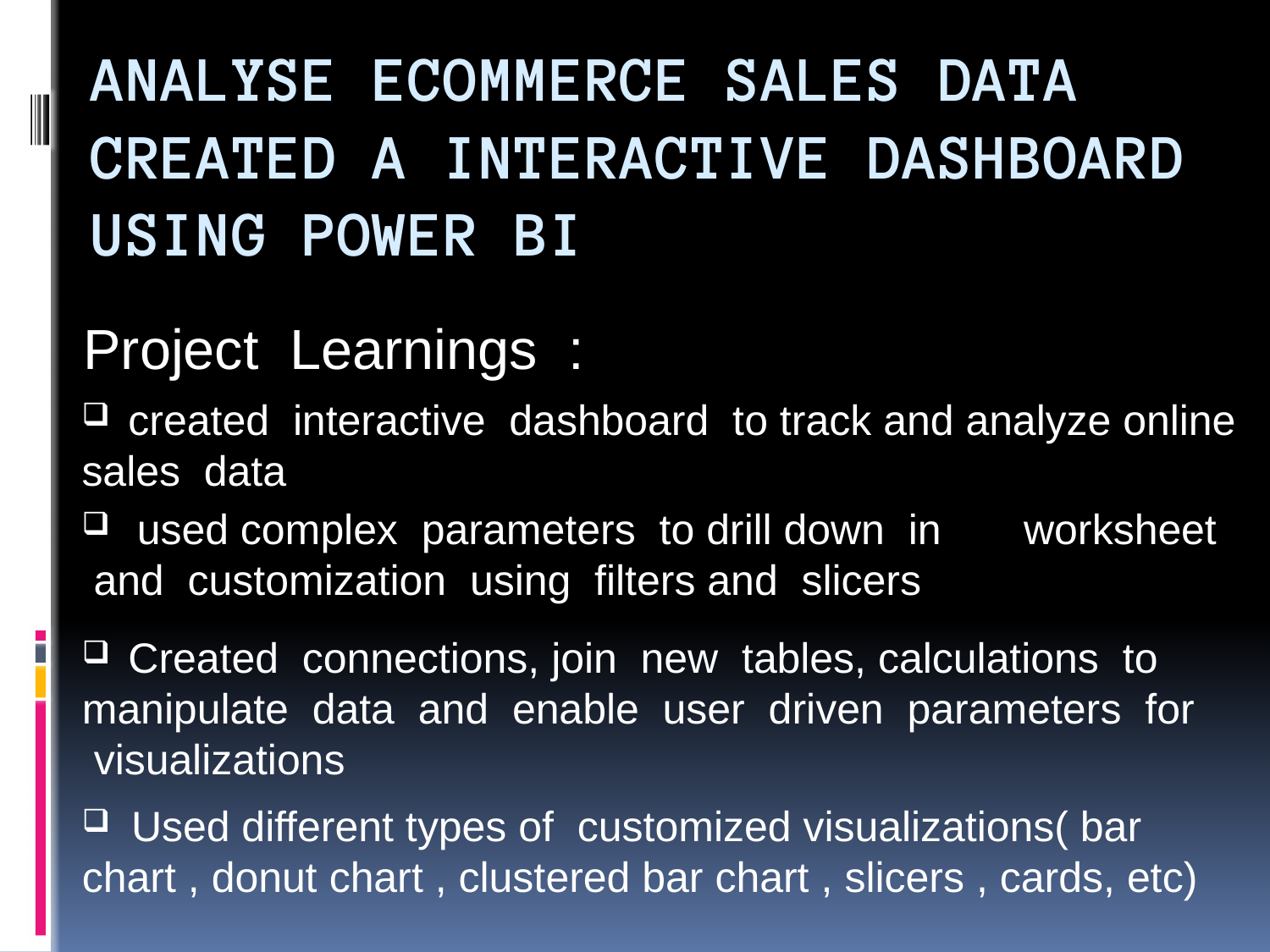

# Analyse Ecommerce Sales Data Created a Interactive Dashboard Using Power bi
Project  Learnings  :
  created  interactive  dashboard  to track and analyze online sales  data
   used complex  parameters  to drill down  in       worksheet  and  customization  using  filters and  slicers
  Created  connections, join  new  tables, calculations  to manipulate  data  and  enable  user  driven  parameters  for  visualizations

  Used different types of  customized visualizations( bar chart , donut chart , clustered bar chart , slicers , cards, etc)